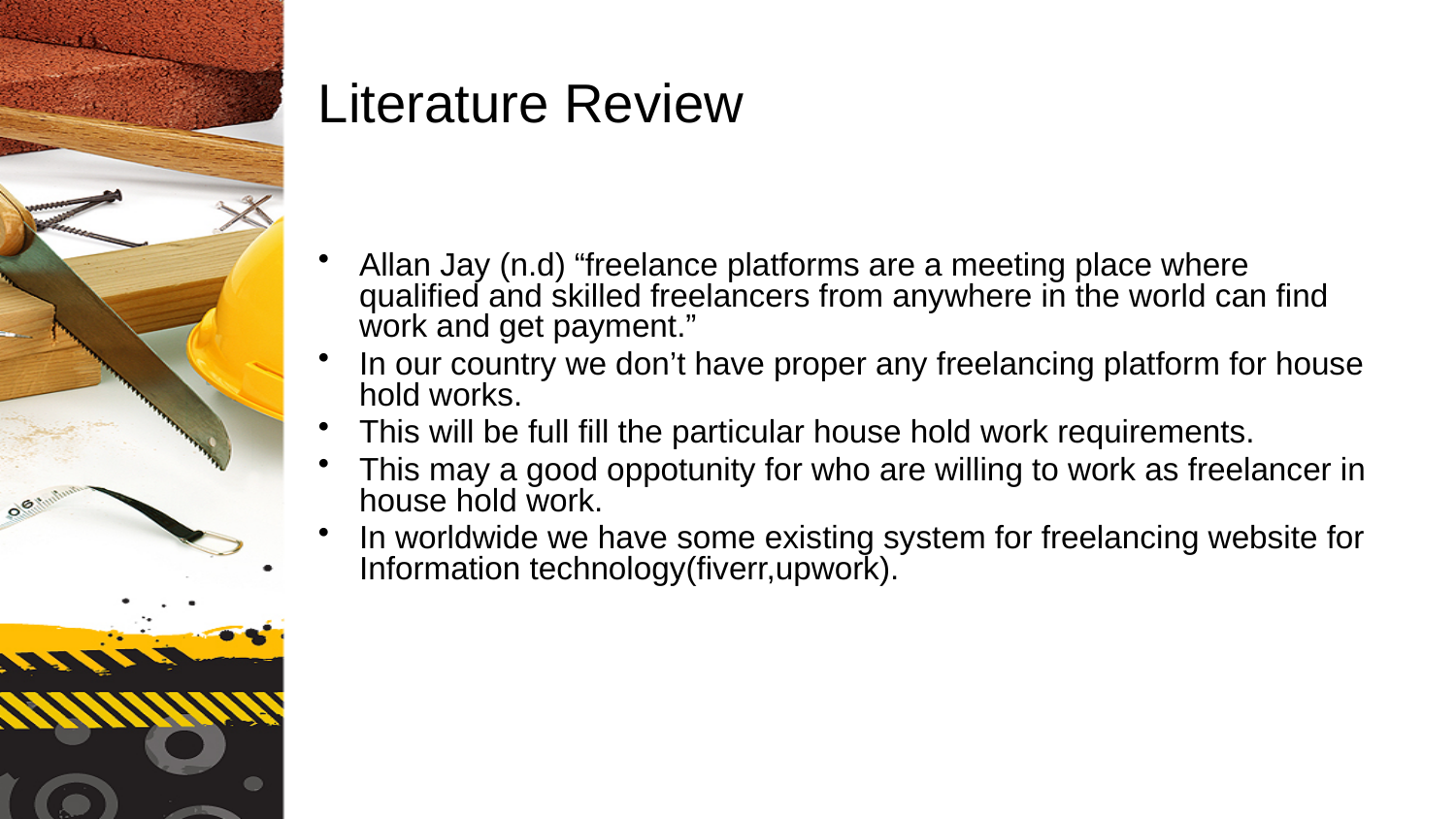

# Literature Review
Allan Jay (n.d) “freelance platforms are a meeting place where qualified and skilled freelancers from anywhere in the world can find work and get payment.”
In our country we don’t have proper any freelancing platform for house hold works.
This will be full fill the particular house hold work requirements.
This may a good oppotunity for who are willing to work as freelancer in house hold work.
In worldwide we have some existing system for freelancing website for Information technology(fiverr,upwork).